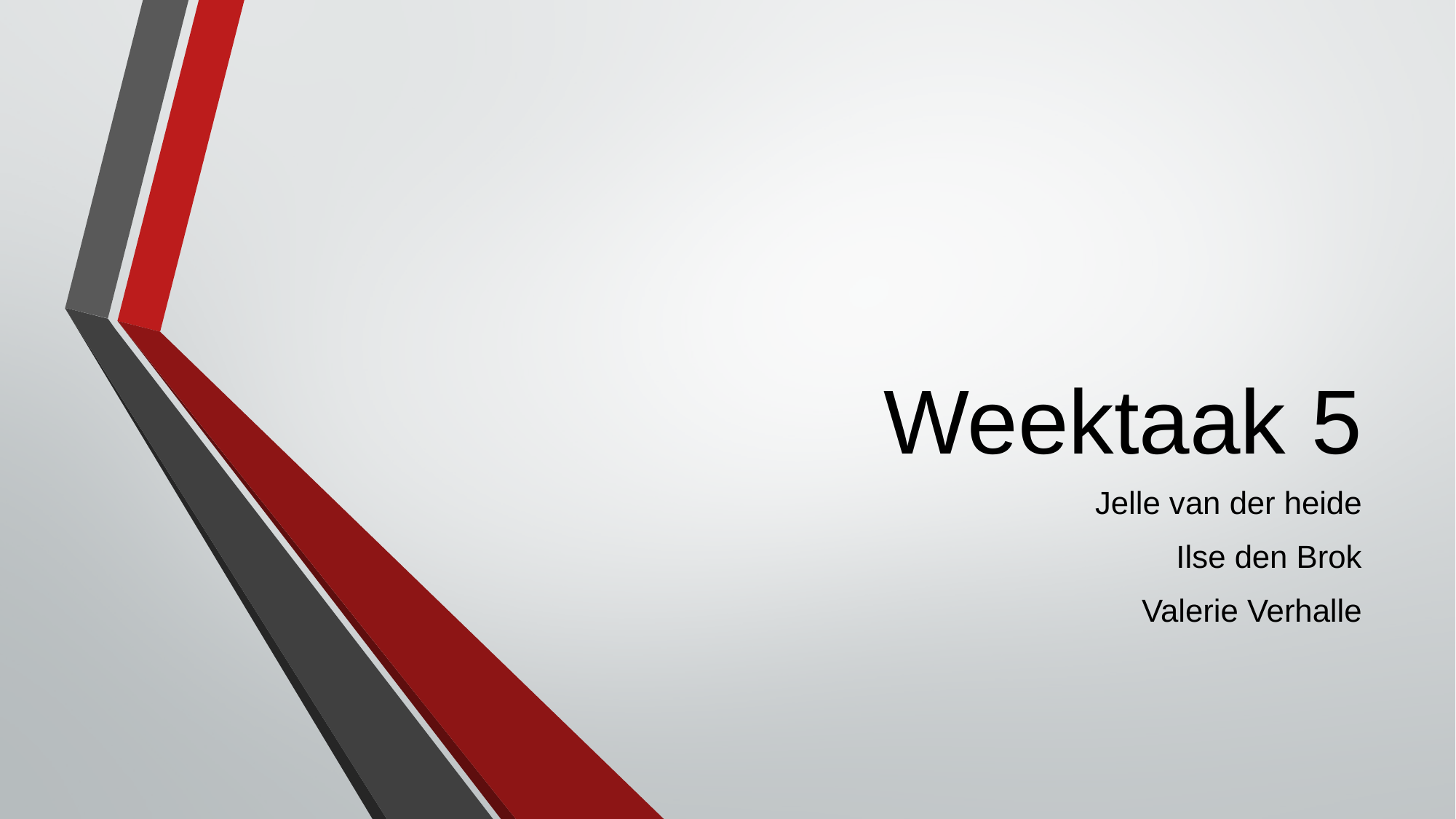

# Weektaak 5
Jelle van der heide
Ilse den Brok
Valerie Verhalle